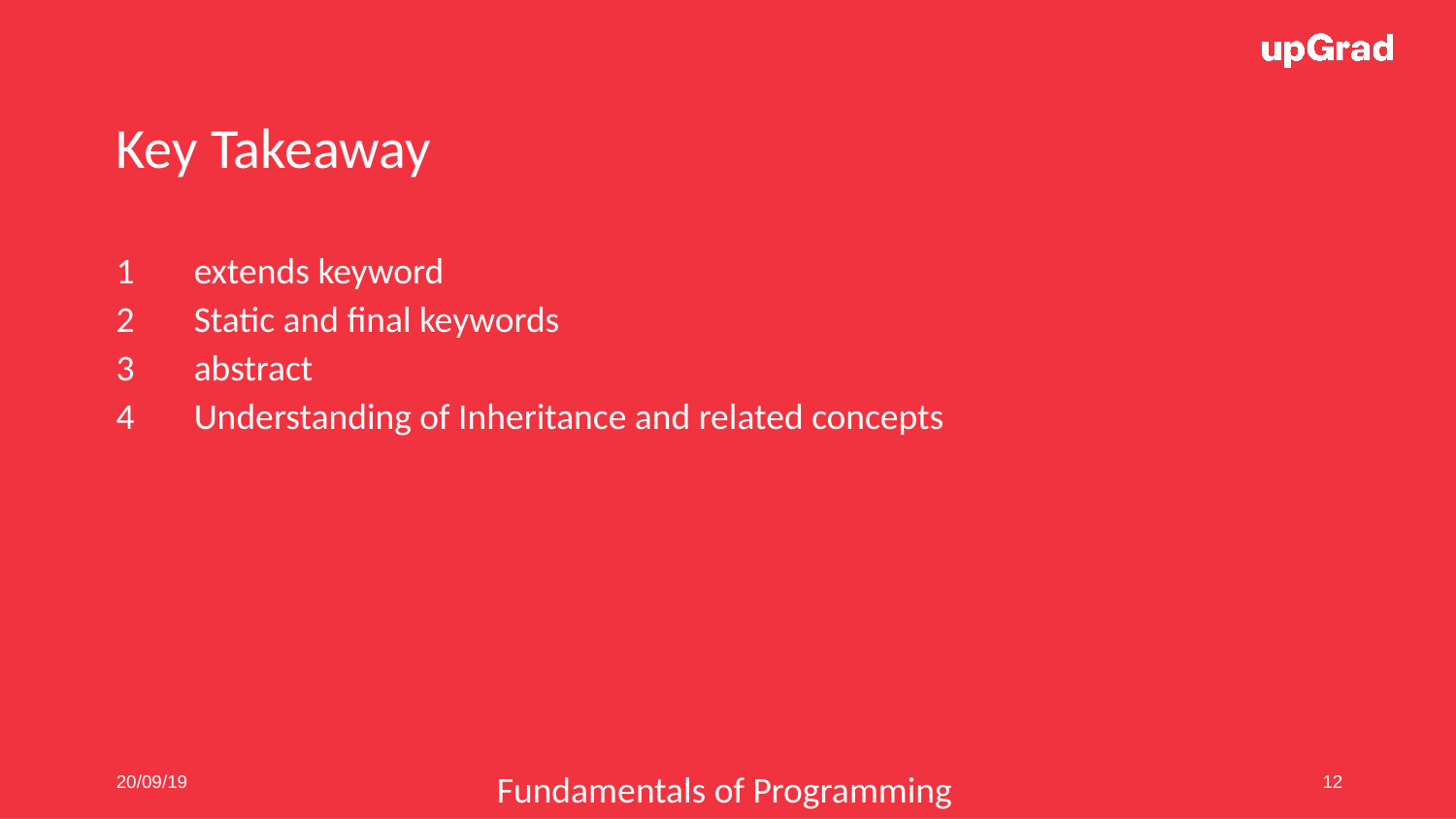

Key Takeaway
1
extends keyword

2

Static and final keywords
3
abstract
4
Understanding of Inheritance and related concepts
20/09/19
12
Fundamentals of Programming